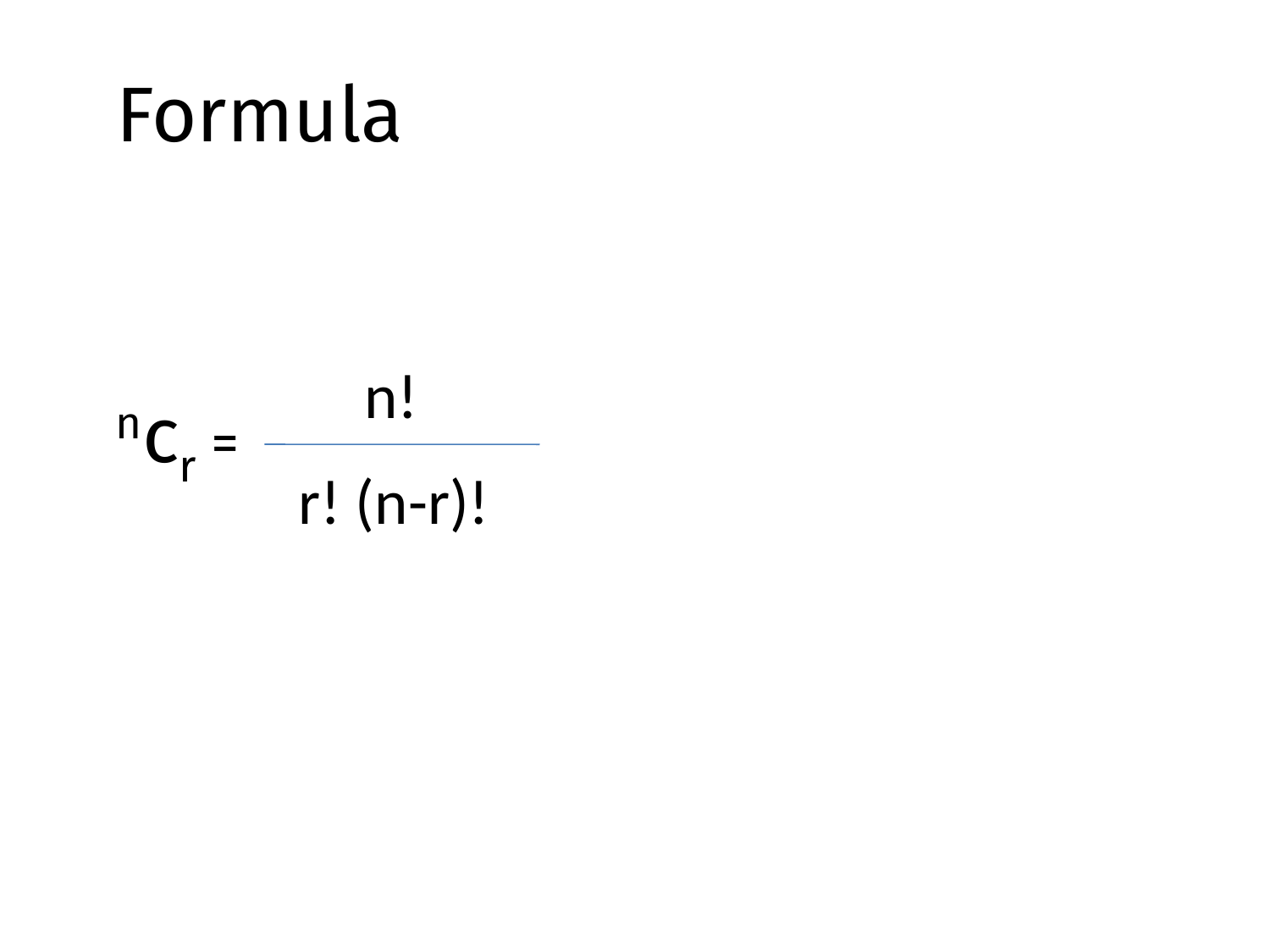

# Formula
n!
ncr =

r! (n-r)!